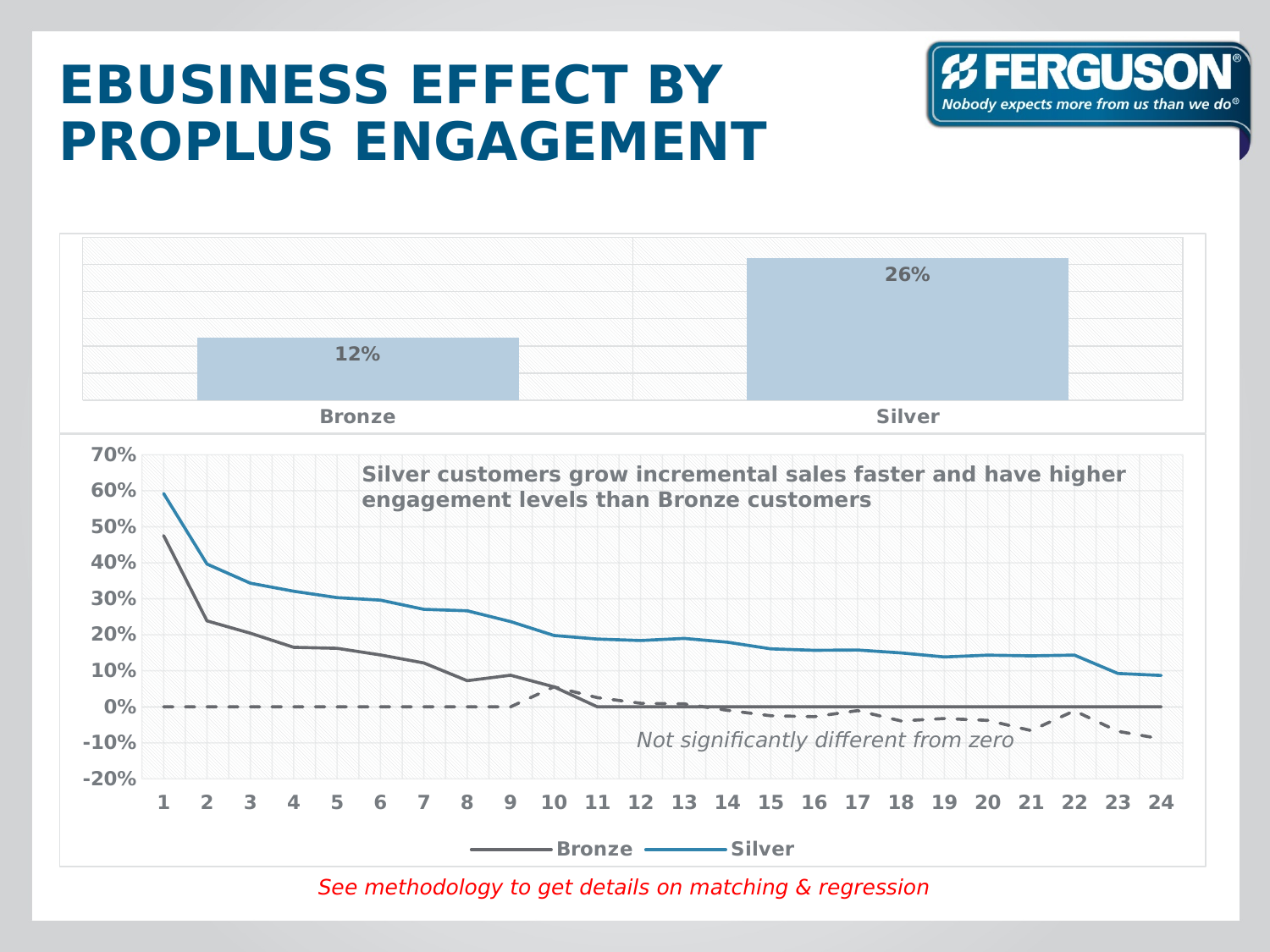

# Ebusiness effect by proplus engagement

### Chart

| Category |  |
|---|---|
| Bronze | 0.11567222800000002 |
| Silver | 0.26219549200000003 |

### Chart

| Category |  |  |  |
|---|---|---|---|
Silver customers grow incremental sales faster and have higher engagement levels than Bronze customers
Not significantly different from zero
See methodology to get details on matching & regression